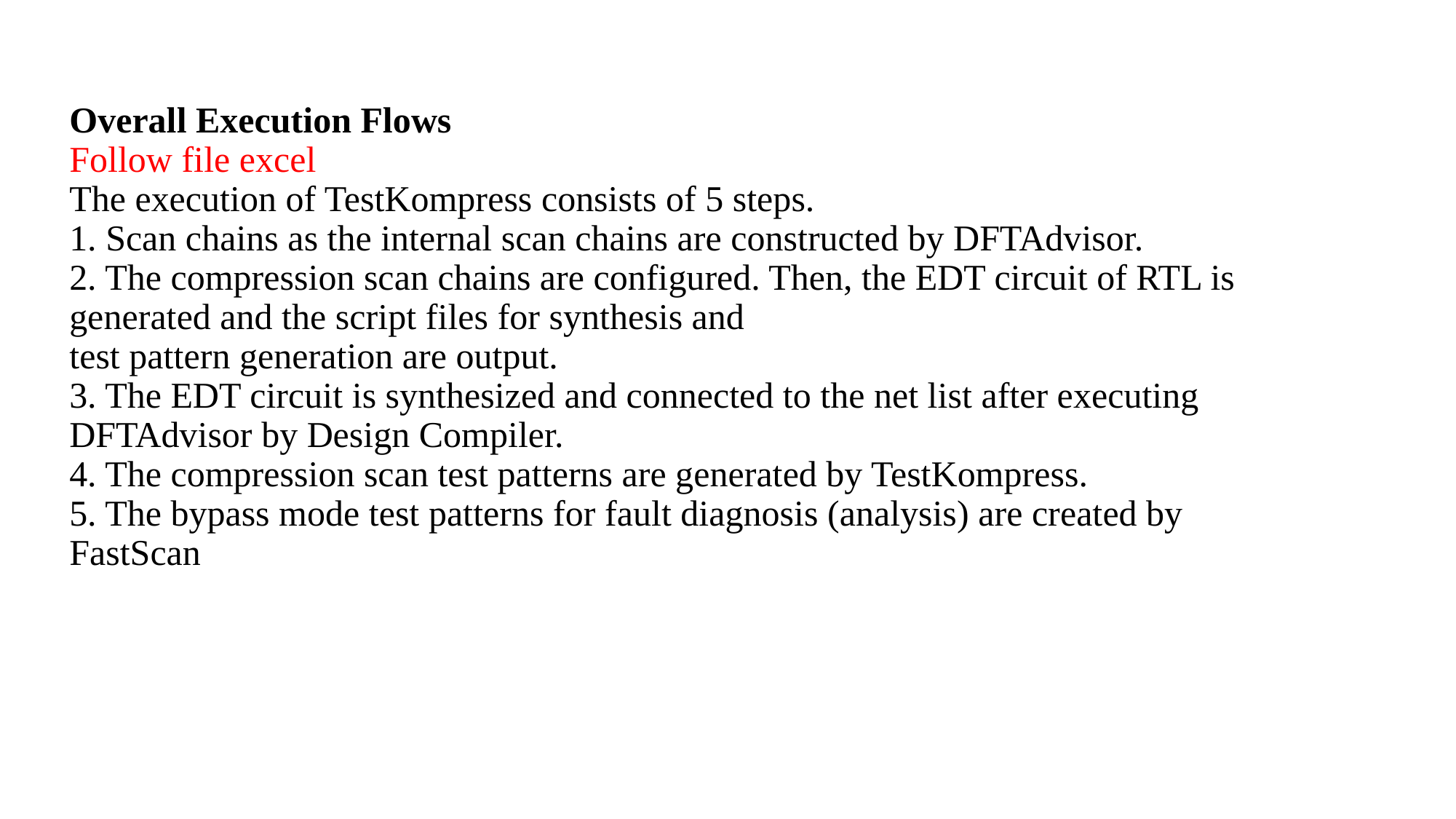

# Overall Execution Flows Follow file excel The execution of TestKompress consists of 5 steps. 1. Scan chains as the internal scan chains are constructed by DFTAdvisor. 2. The compression scan chains are configured. Then, the EDT circuit of RTL is generated and the script files for synthesis and test pattern generation are output. 3. The EDT circuit is synthesized and connected to the net list after executing DFTAdvisor by Design Compiler. 4. The compression scan test patterns are generated by TestKompress. 5. The bypass mode test patterns for fault diagnosis (analysis) are created by FastScan